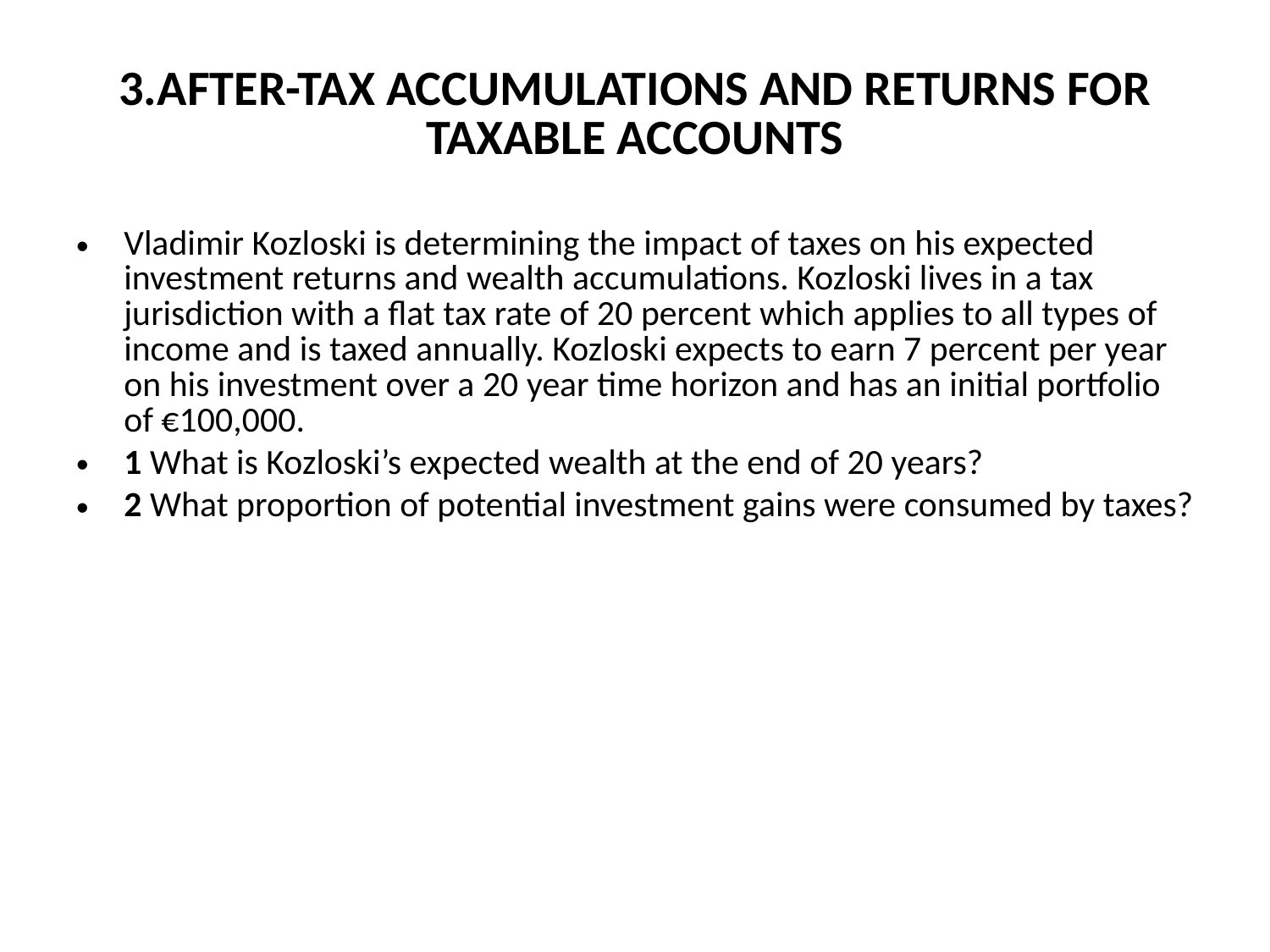

# 3.AFTER-TAX ACCUMULATIONS AND RETURNS FOR TAXABLE ACCOUNTS
Vladimir Kozloski is determining the impact of taxes on his expected investment returns and wealth accumulations. Kozloski lives in a tax jurisdiction with a flat tax rate of 20 percent which applies to all types of income and is taxed annually. Kozloski expects to earn 7 percent per year on his investment over a 20 year time horizon and has an initial portfolio of €100,000.
1 What is Kozloski’s expected wealth at the end of 20 years?
2 What proportion of potential investment gains were consumed by taxes?